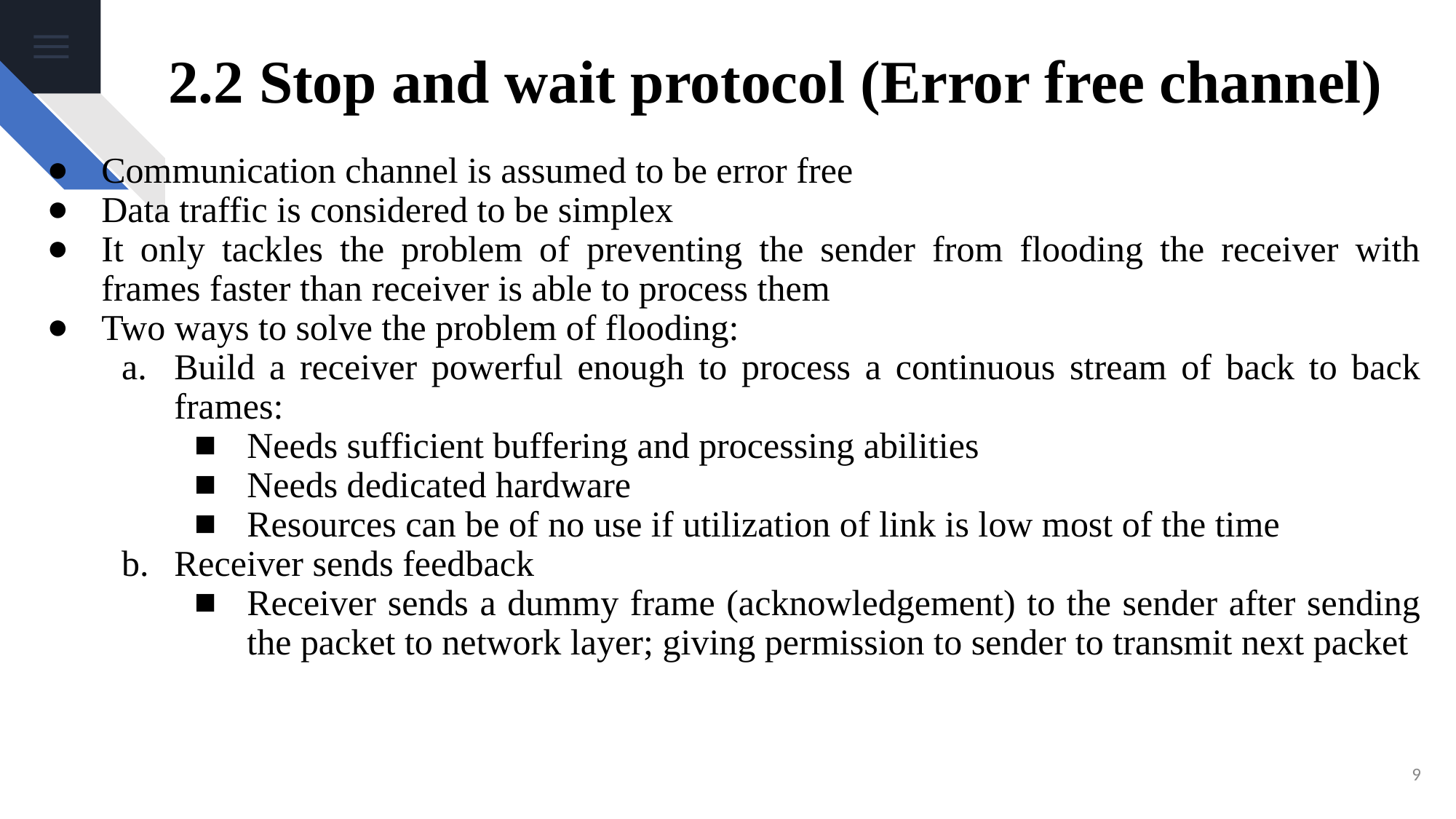

# 2.2 Stop and wait protocol (Error free channel)
Communication channel is assumed to be error free
Data traffic is considered to be simplex
It only tackles the problem of preventing the sender from flooding the receiver with frames faster than receiver is able to process them
Two ways to solve the problem of flooding:
Build a receiver powerful enough to process a continuous stream of back to back frames:
Needs sufficient buffering and processing abilities
Needs dedicated hardware
Resources can be of no use if utilization of link is low most of the time
Receiver sends feedback
Receiver sends a dummy frame (acknowledgement) to the sender after sending the packet to network layer; giving permission to sender to transmit next packet
9